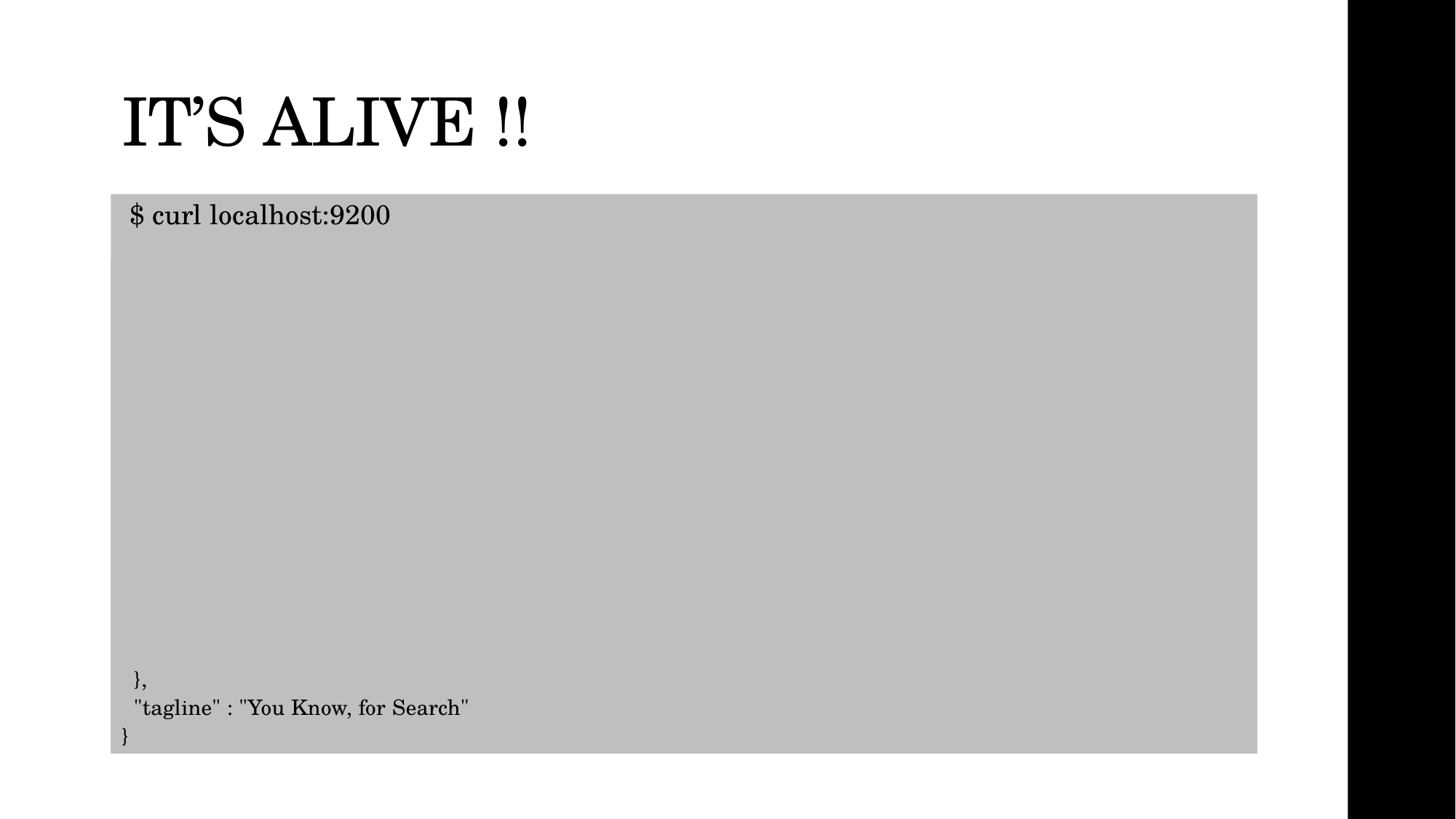

# IT’S ALIVE !!
 $ curl localhost:9200
{
  "name" : "bartek-1-2",
  "cluster_name" : "elasticsearch",
  "cluster_uuid" : "8zpKnwOaRv2bKY7GgFSBSg",
  "version" : {
	"number" : "8.13.3",
	"build_flavor" : "default",
	"build_type" : "deb",
	"build_hash" : "617f7b76c4ebcb5a7f1e70d409a99c437c896aea",
	"build_date" : "2024-04-29T22:05:16.051731935Z",
	"build_snapshot" : false,
	"lucene_version" : "9.10.0",
	"minimum_wire_compatibility_version" : "7.17.0",
	"minimum_index_compatibility_version" : "7.0.0"
  },
  "tagline" : "You Know, for Search"
}